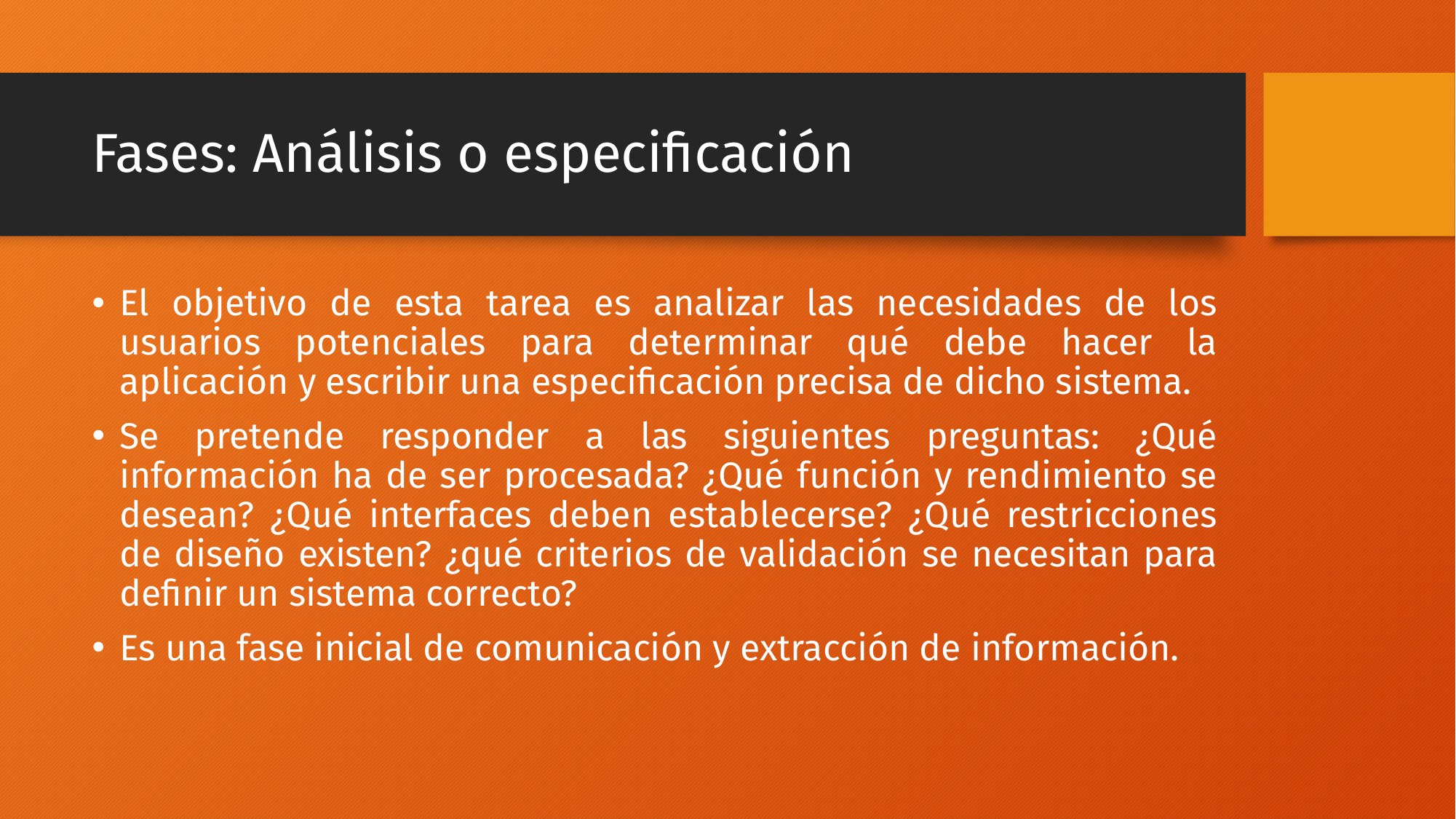

# Fases: Análisis o especificación
El objetivo de esta tarea es analizar las necesidades de los usuarios potenciales para determinar qué debe hacer la aplicación y escribir una especificación precisa de dicho sistema.
Se pretende responder a las siguientes preguntas: ¿Qué información ha de ser procesada? ¿Qué función y rendimiento se desean? ¿Qué interfaces deben establecerse? ¿Qué restricciones de diseño existen? ¿qué criterios de validación se necesitan para definir un sistema correcto?
Es una fase inicial de comunicación y extracción de información.